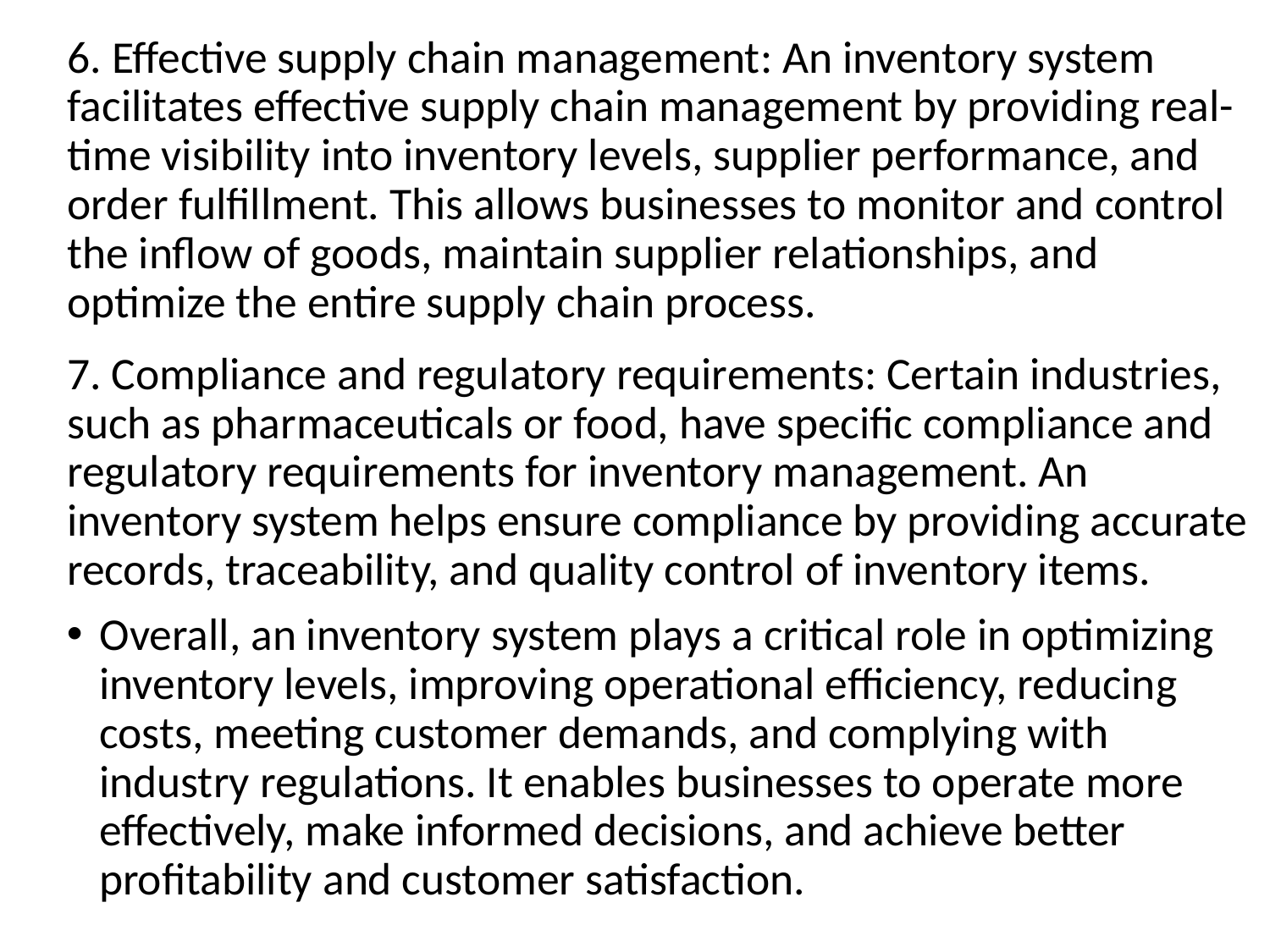

6. Effective supply chain management: An inventory system facilitates effective supply chain management by providing real-time visibility into inventory levels, supplier performance, and order fulfillment. This allows businesses to monitor and control the inflow of goods, maintain supplier relationships, and optimize the entire supply chain process.
7. Compliance and regulatory requirements: Certain industries, such as pharmaceuticals or food, have specific compliance and regulatory requirements for inventory management. An inventory system helps ensure compliance by providing accurate records, traceability, and quality control of inventory items.
Overall, an inventory system plays a critical role in optimizing inventory levels, improving operational efficiency, reducing costs, meeting customer demands, and complying with industry regulations. It enables businesses to operate more effectively, make informed decisions, and achieve better profitability and customer satisfaction.